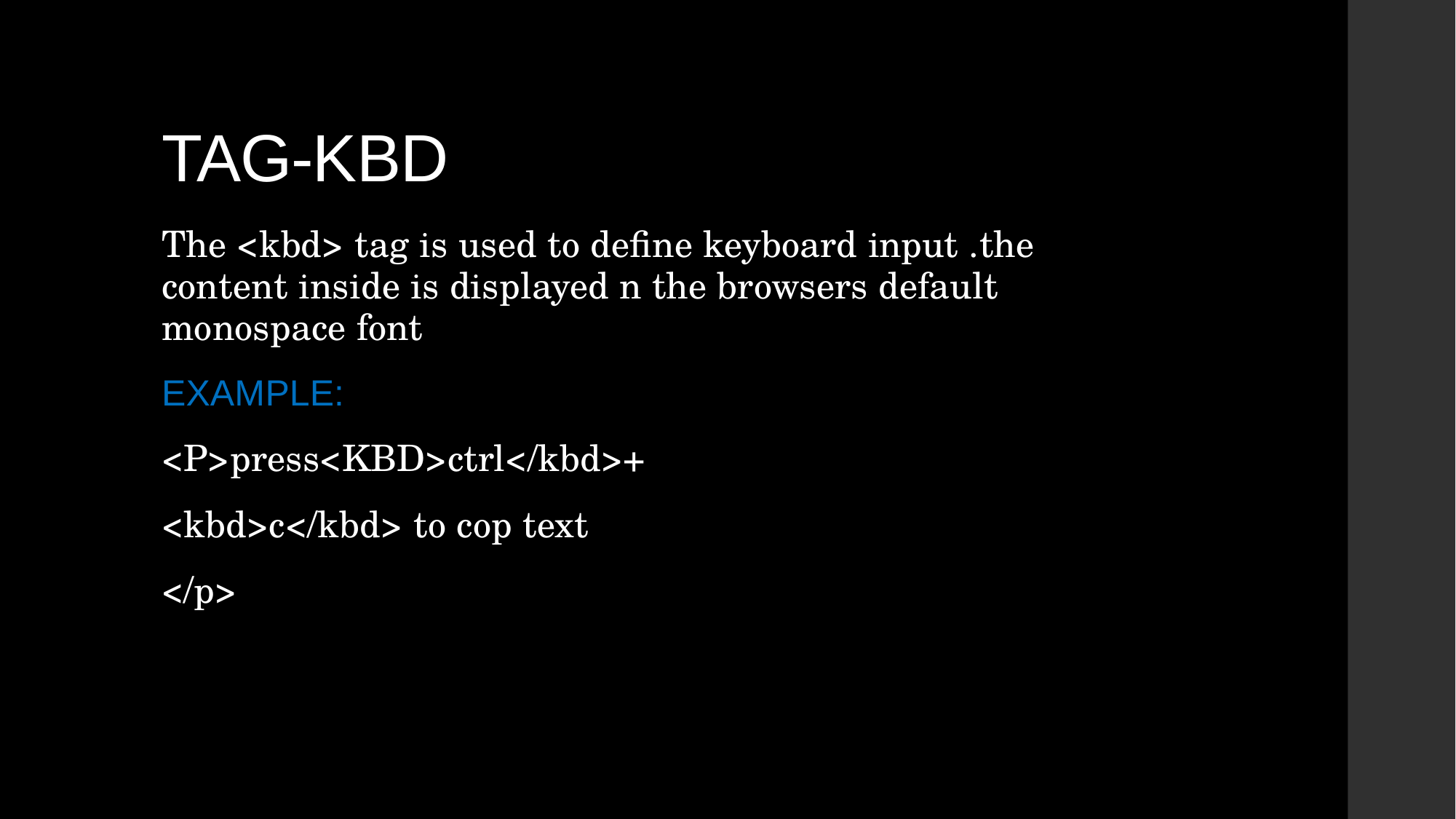

# TAG-KBD
The <kbd> tag is used to define keyboard input .the content inside is displayed n the browsers default monospace font
EXAMPLE:
<P>press<KBD>ctrl</kbd>+
<kbd>c</kbd> to cop text
</p>